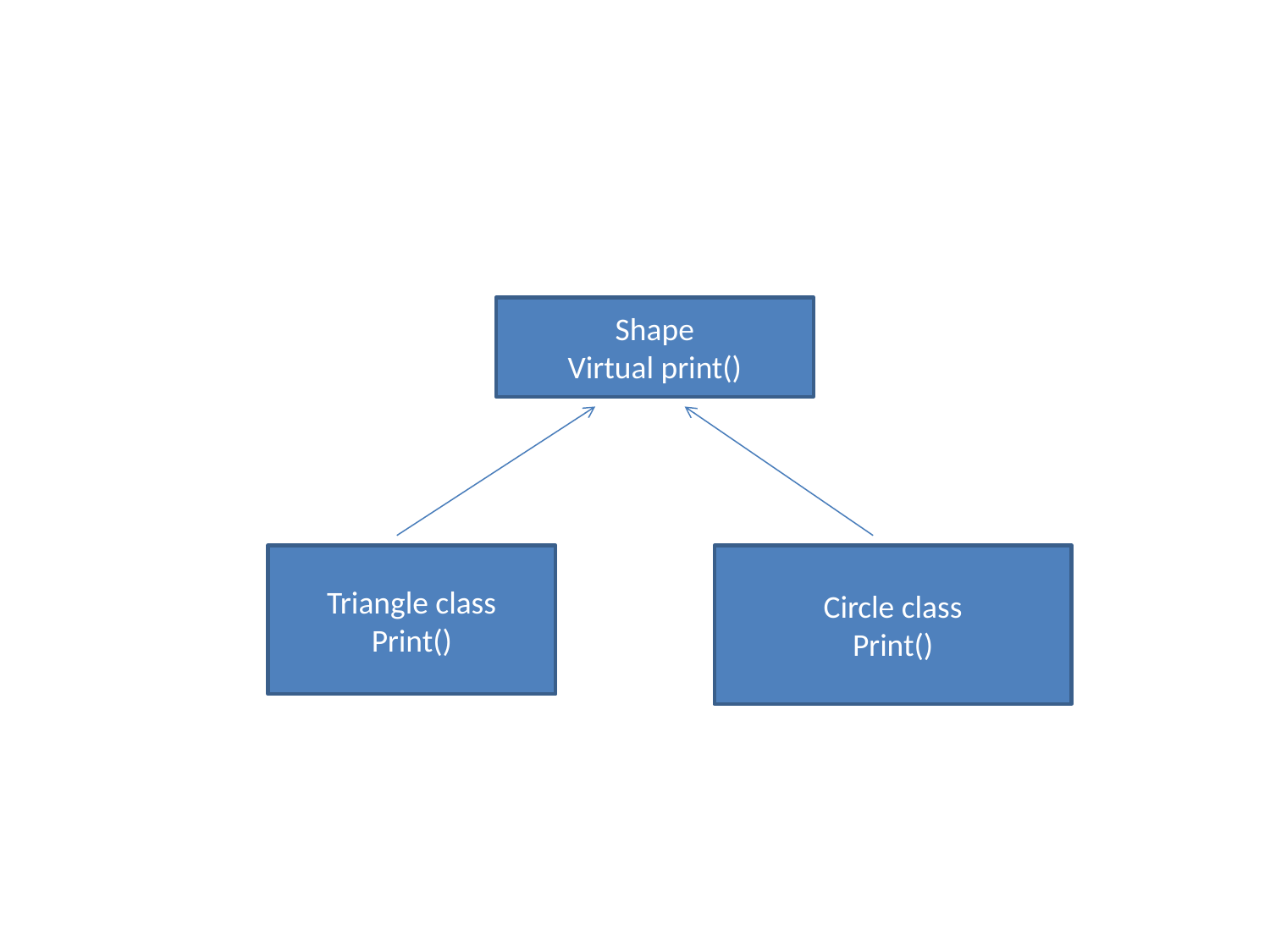

#

Shape
Virtual print()
Triangle class
Print()
Circle class
Print()